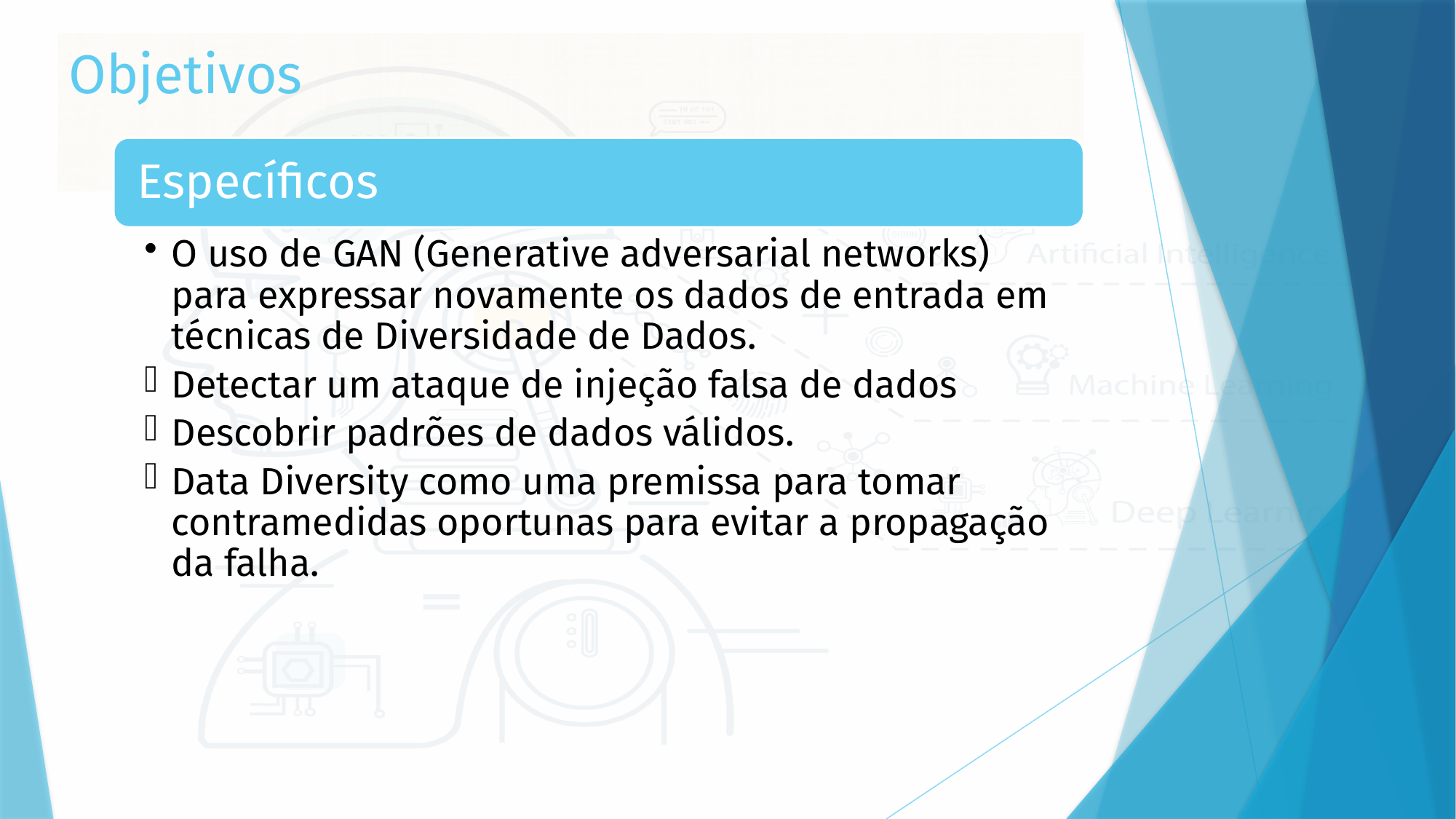

# Objetivos
Específicos
O uso de GAN (Generative adversarial networks) para expressar novamente os dados de entrada em técnicas de Diversidade de Dados.
Detectar um ataque de injeção falsa de dados
Descobrir padrões de dados válidos.
Data Diversity como uma premissa para tomar contramedidas oportunas para evitar a propagação da falha.